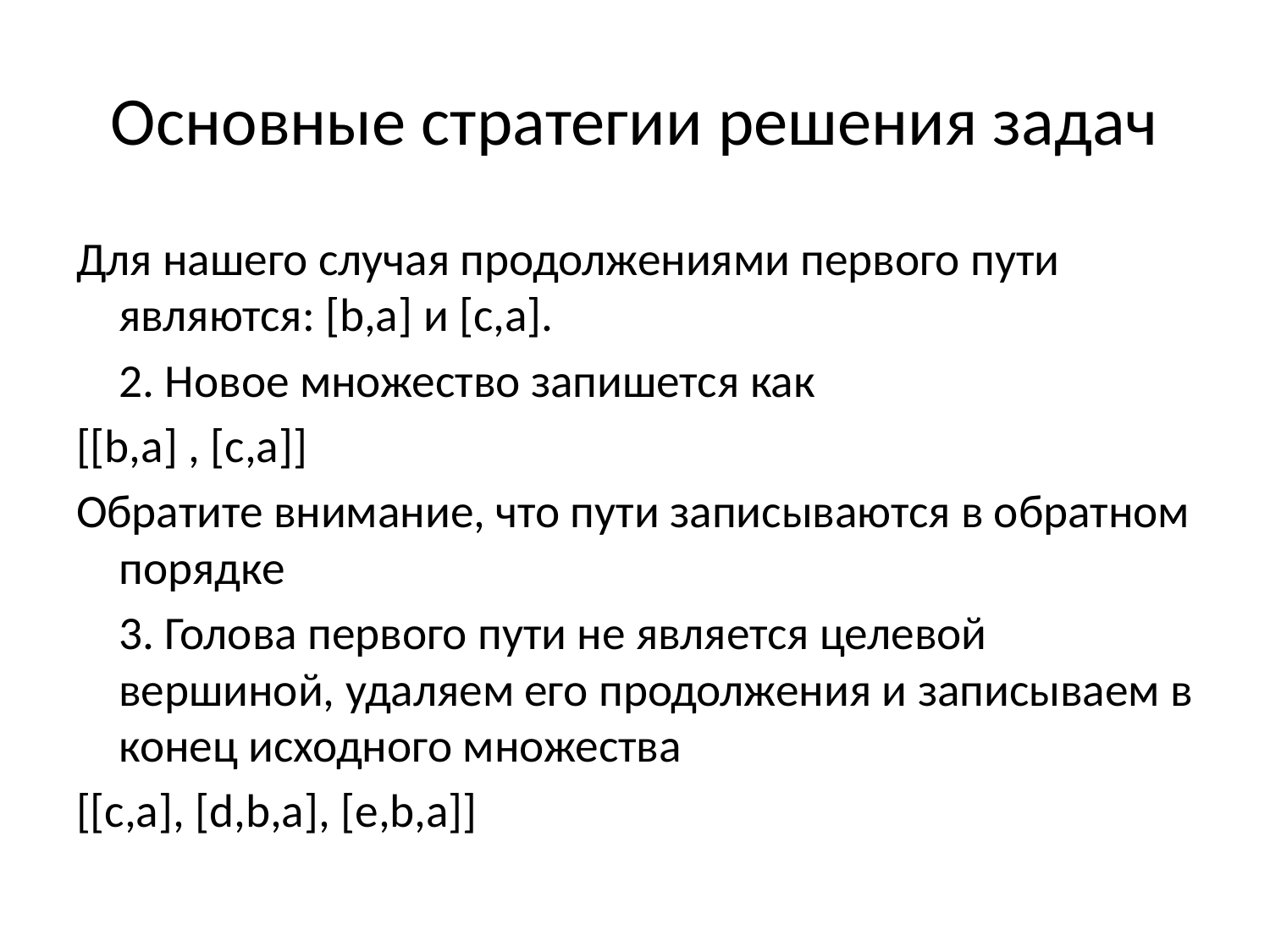

# Основные стратегии решения задач
Для нашего случая продолжениями первого пути являются: [b,a] и [c,a].
	2. Новое множество запишется как
[[b,a] , [c,a]]
Обратите внимание, что пути записываются в обратном порядке
	3. Голова первого пути не является целевой вершиной, удаляем его продолжения и записываем в конец исходного множества
[[c,a], [d,b,a], [e,b,a]]